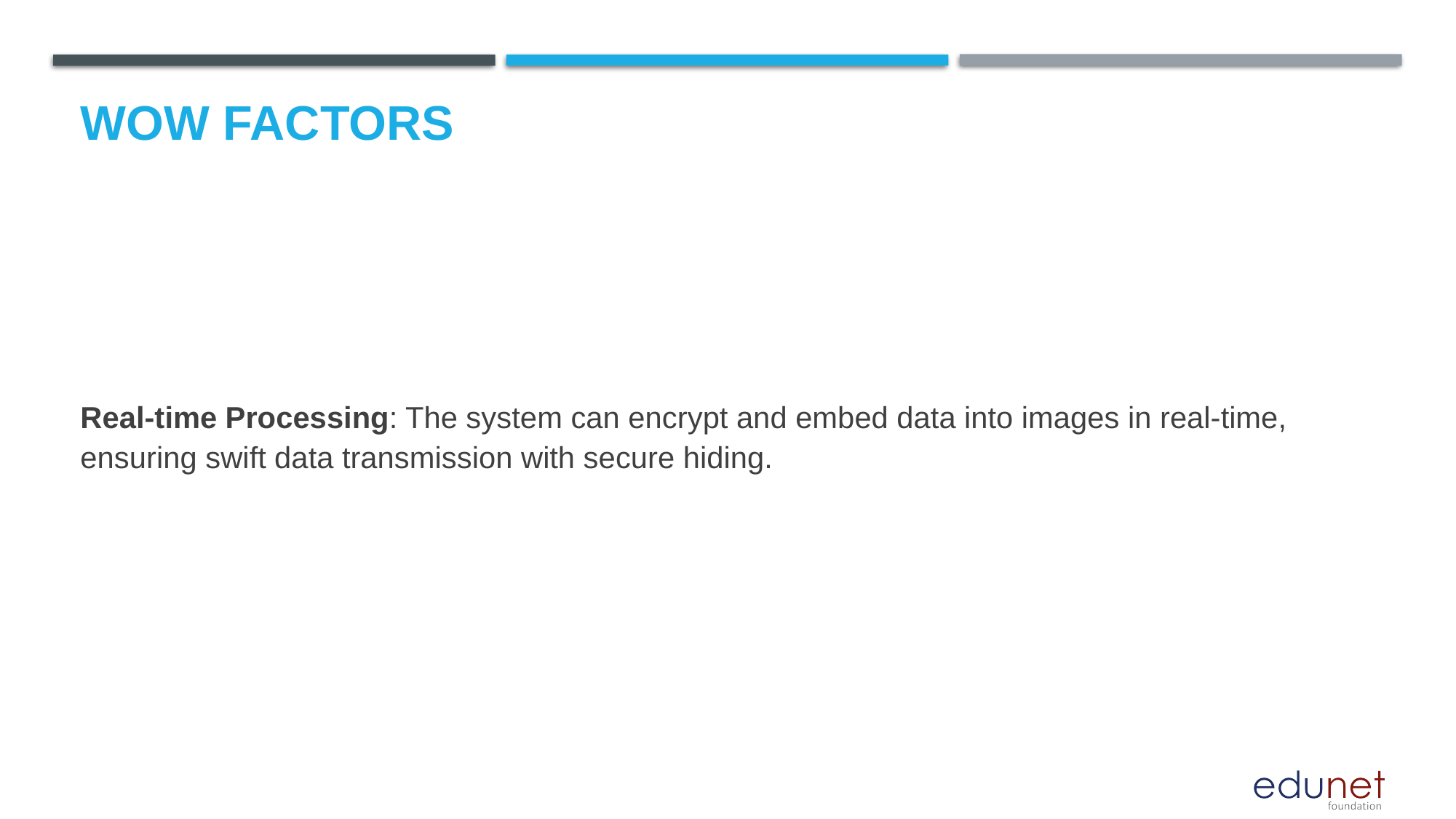

# Wow factors
Real-time Processing: The system can encrypt and embed data into images in real-time, ensuring swift data transmission with secure hiding.